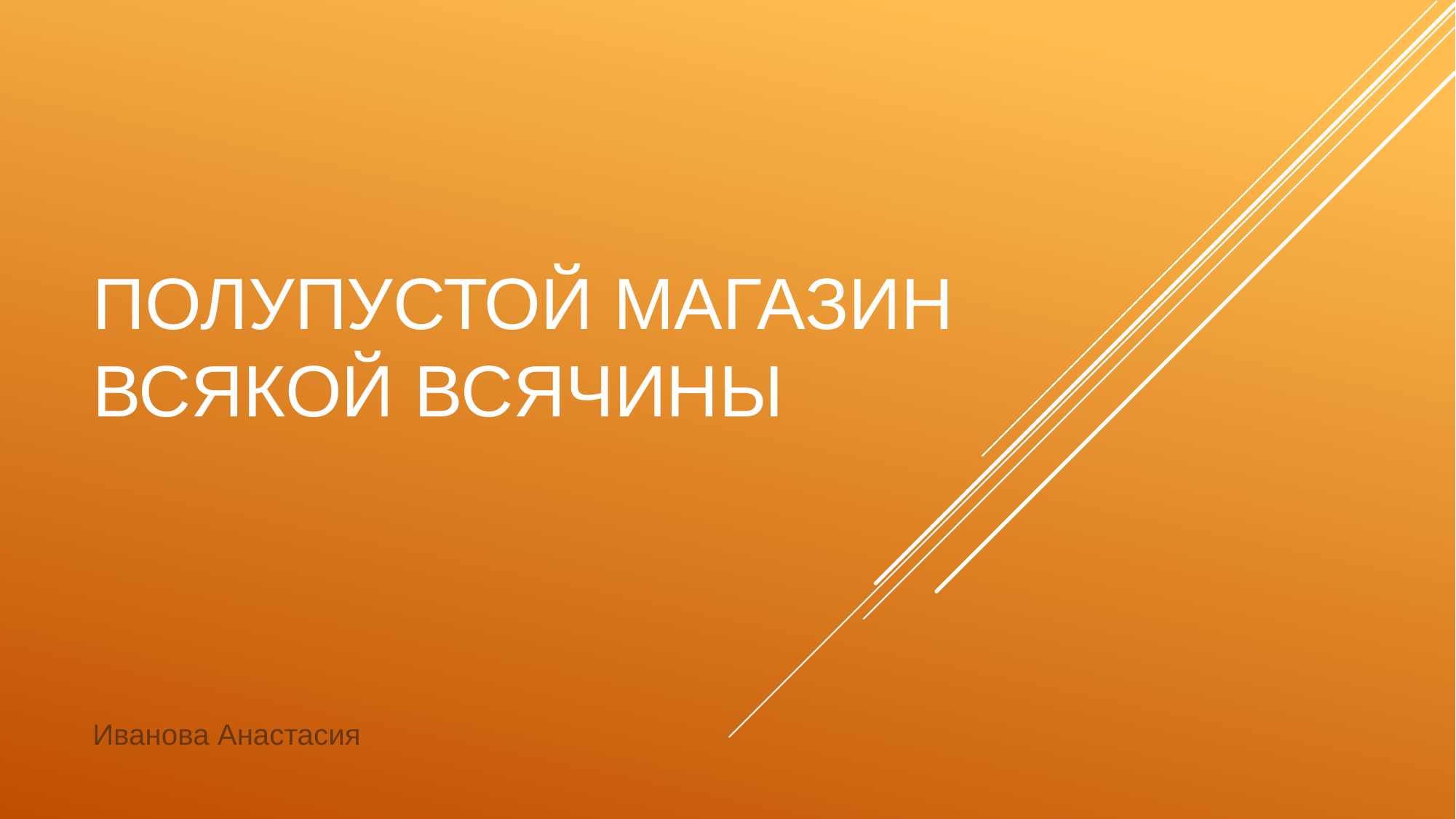

# Полупустой магазин всякой всячины
Иванова Анастасия